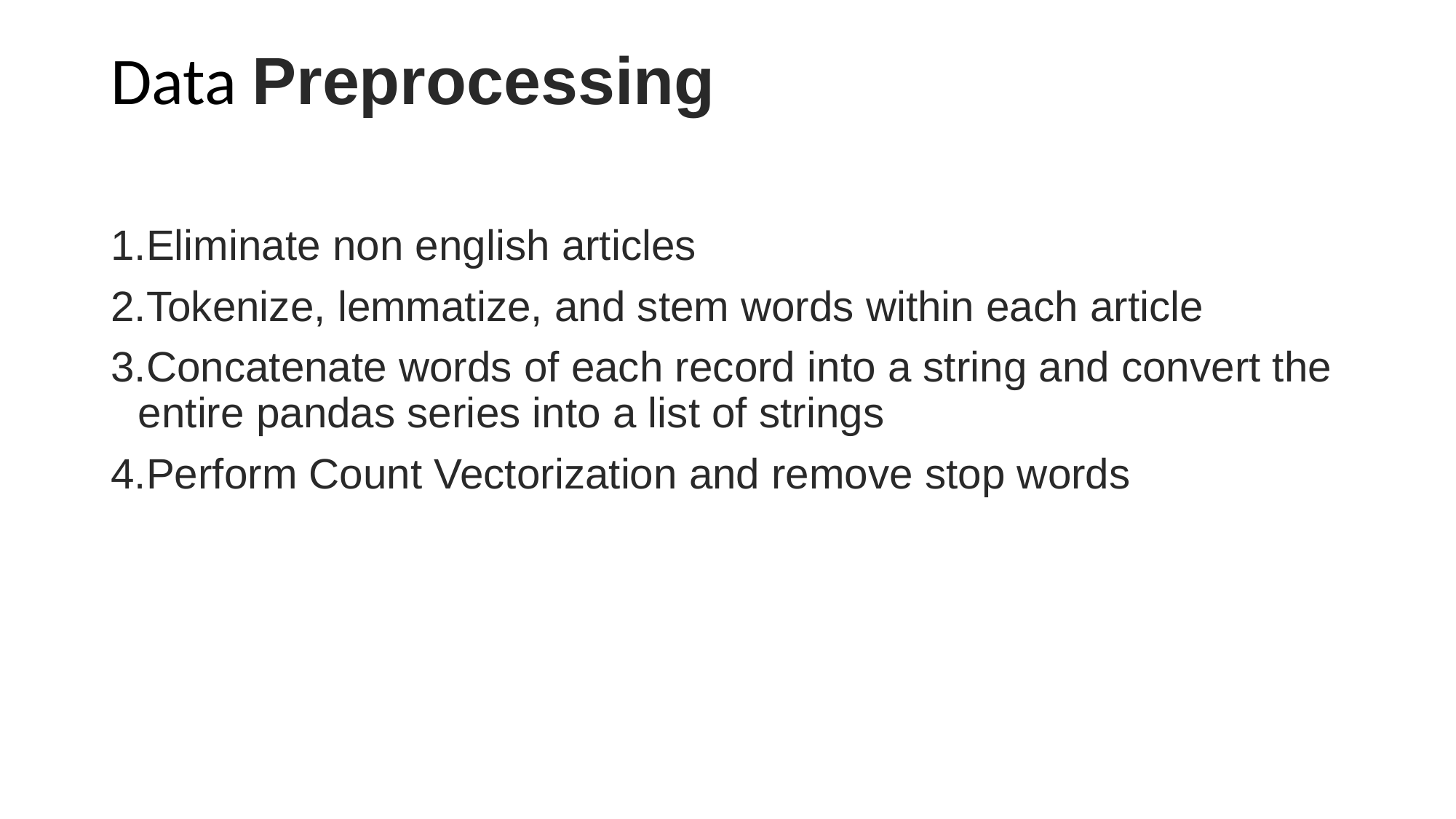

# Data Preprocessing
Eliminate non english articles
Tokenize, lemmatize, and stem words within each article
Concatenate words of each record into a string and convert the entire pandas series into a list of strings
Perform Count Vectorization and remove stop words